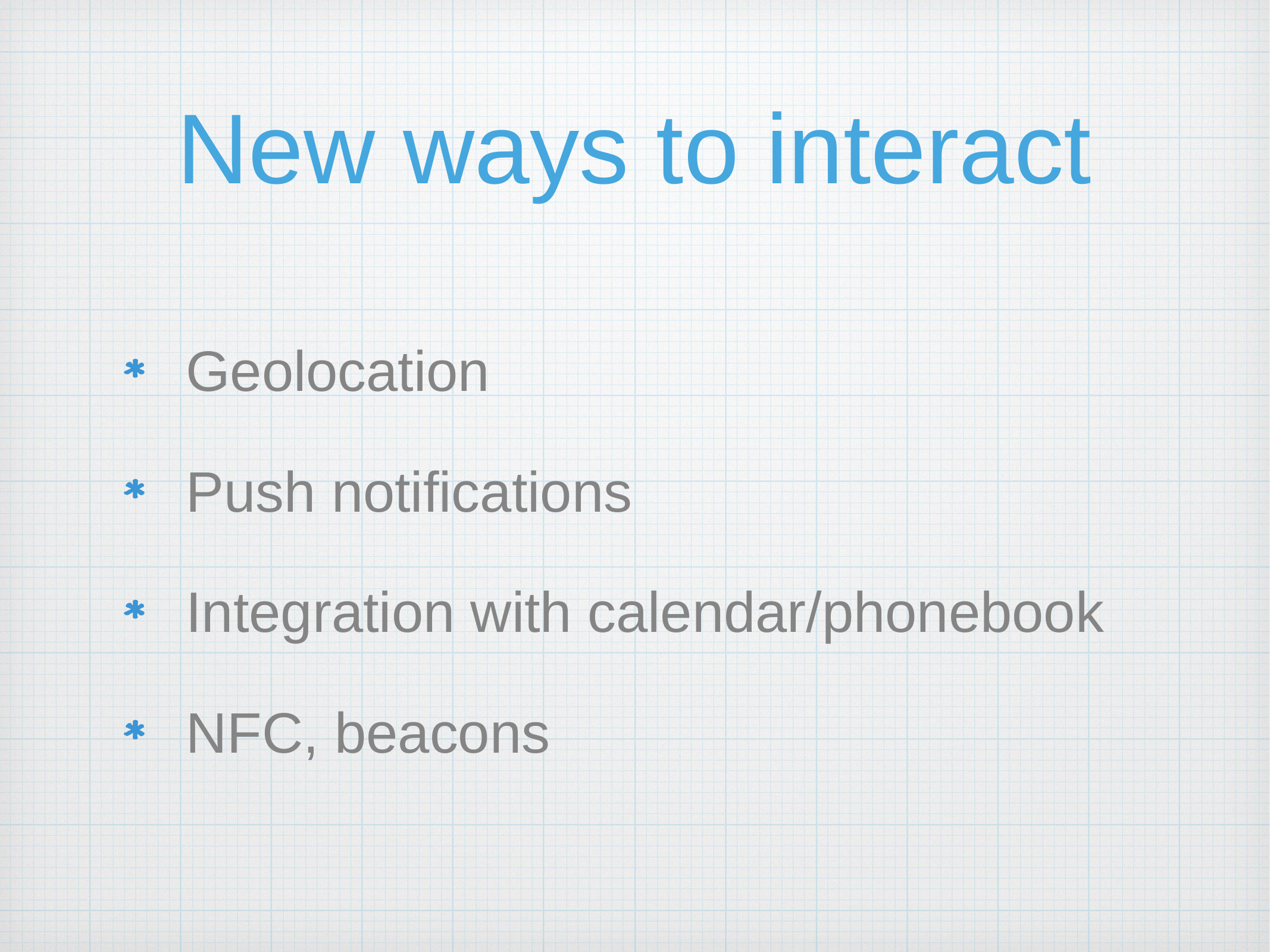

Geolocation
Push notifications
Integration with calendar/phonebook
NFC, beacons
# New ways to interact